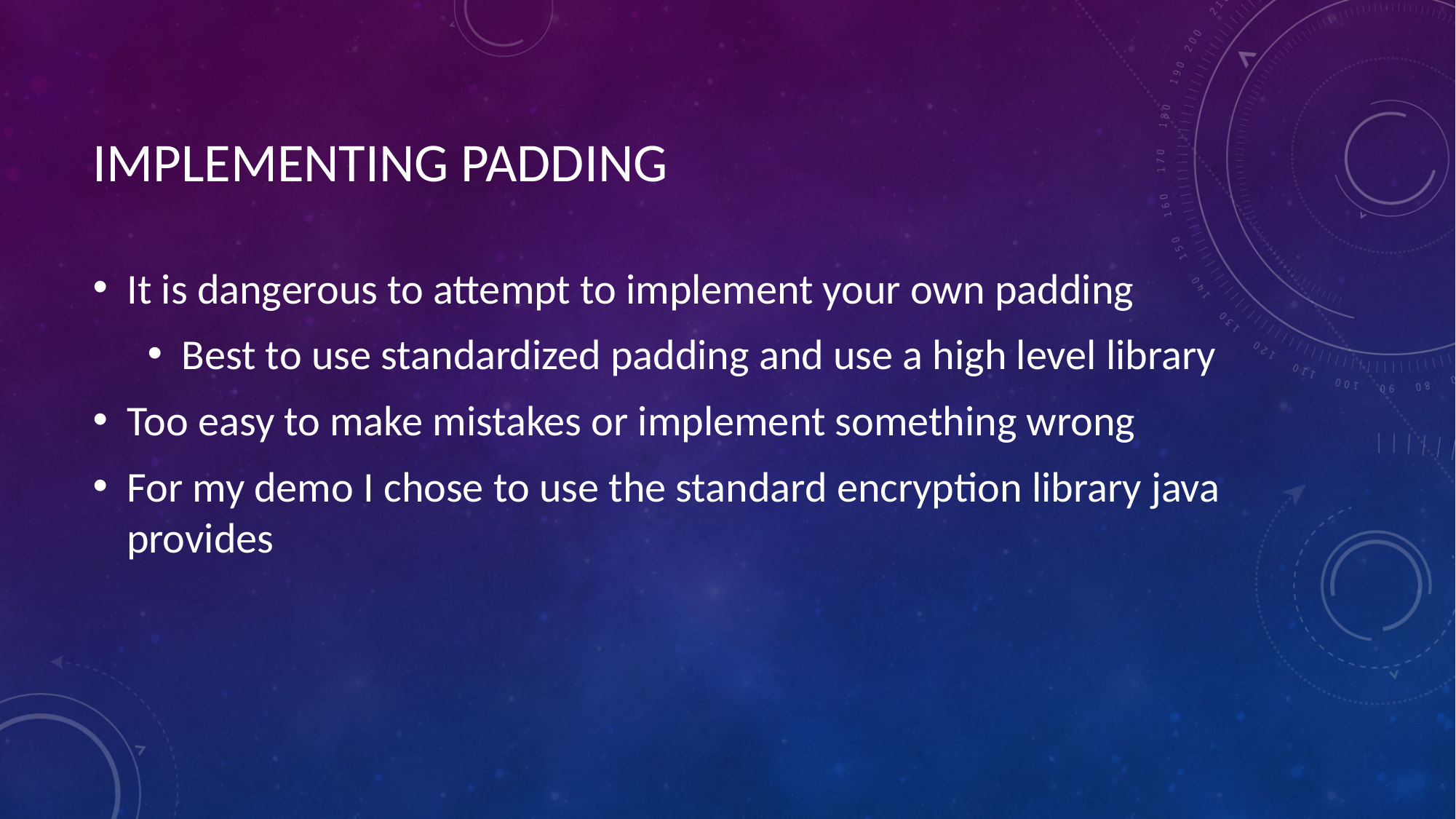

# Implementing padding
It is dangerous to attempt to implement your own padding
Best to use standardized padding and use a high level library
Too easy to make mistakes or implement something wrong
For my demo I chose to use the standard encryption library java provides